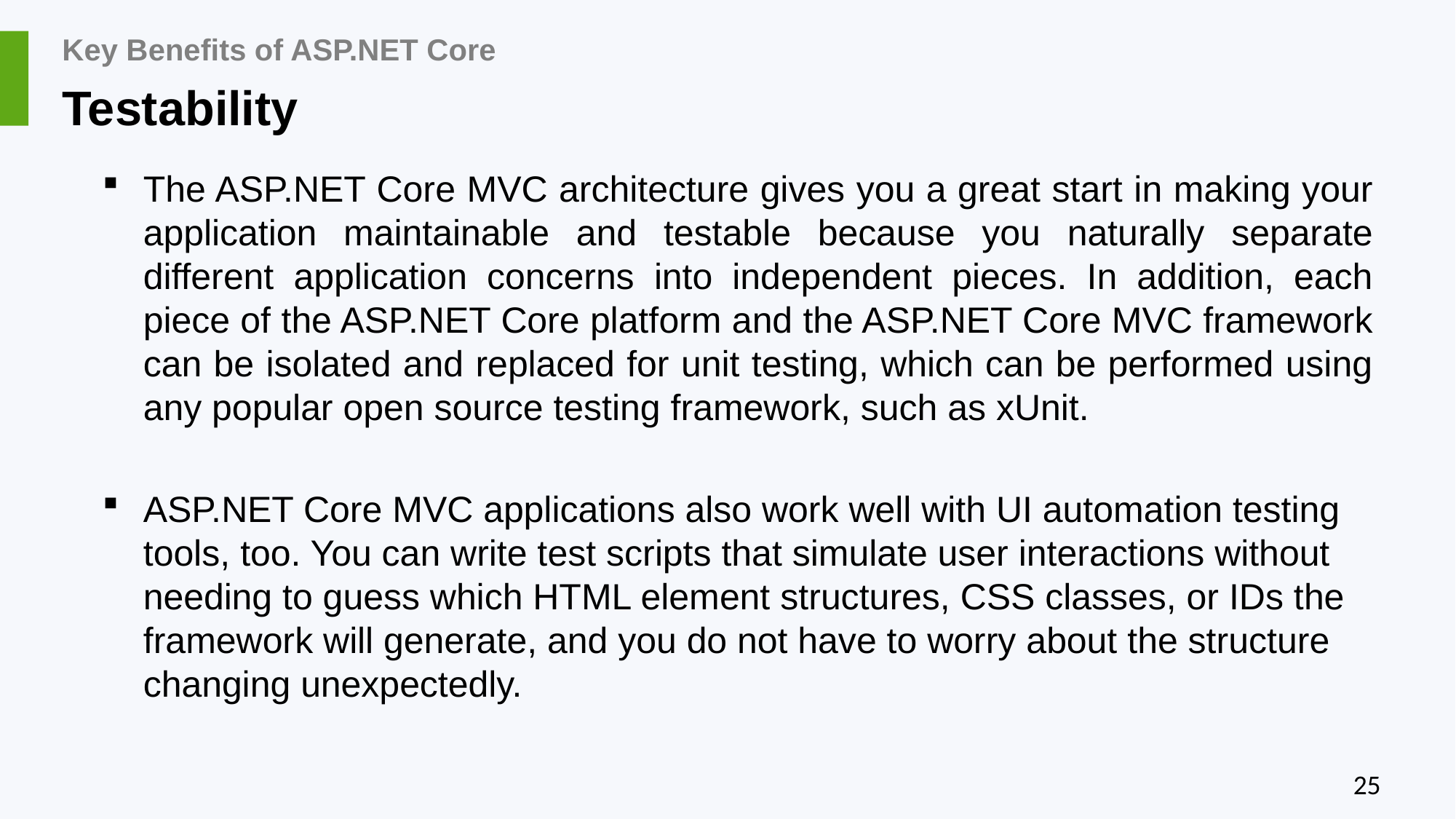

# Key Benefits of ASP.NET Core
Testability
The ASP.NET Core MVC architecture gives you a great start in making your application maintainable and testable because you naturally separate different application concerns into independent pieces. In addition, each piece of the ASP.NET Core platform and the ASP.NET Core MVC framework can be isolated and replaced for unit testing, which can be performed using any popular open source testing framework, such as xUnit.

ASP.NET Core MVC applications also work well with UI automation testing tools, too. You can write test scripts that simulate user interactions without needing to guess which HTML element structures, CSS classes, or IDs the framework will generate, and you do not have to worry about the structure changing unexpectedly.